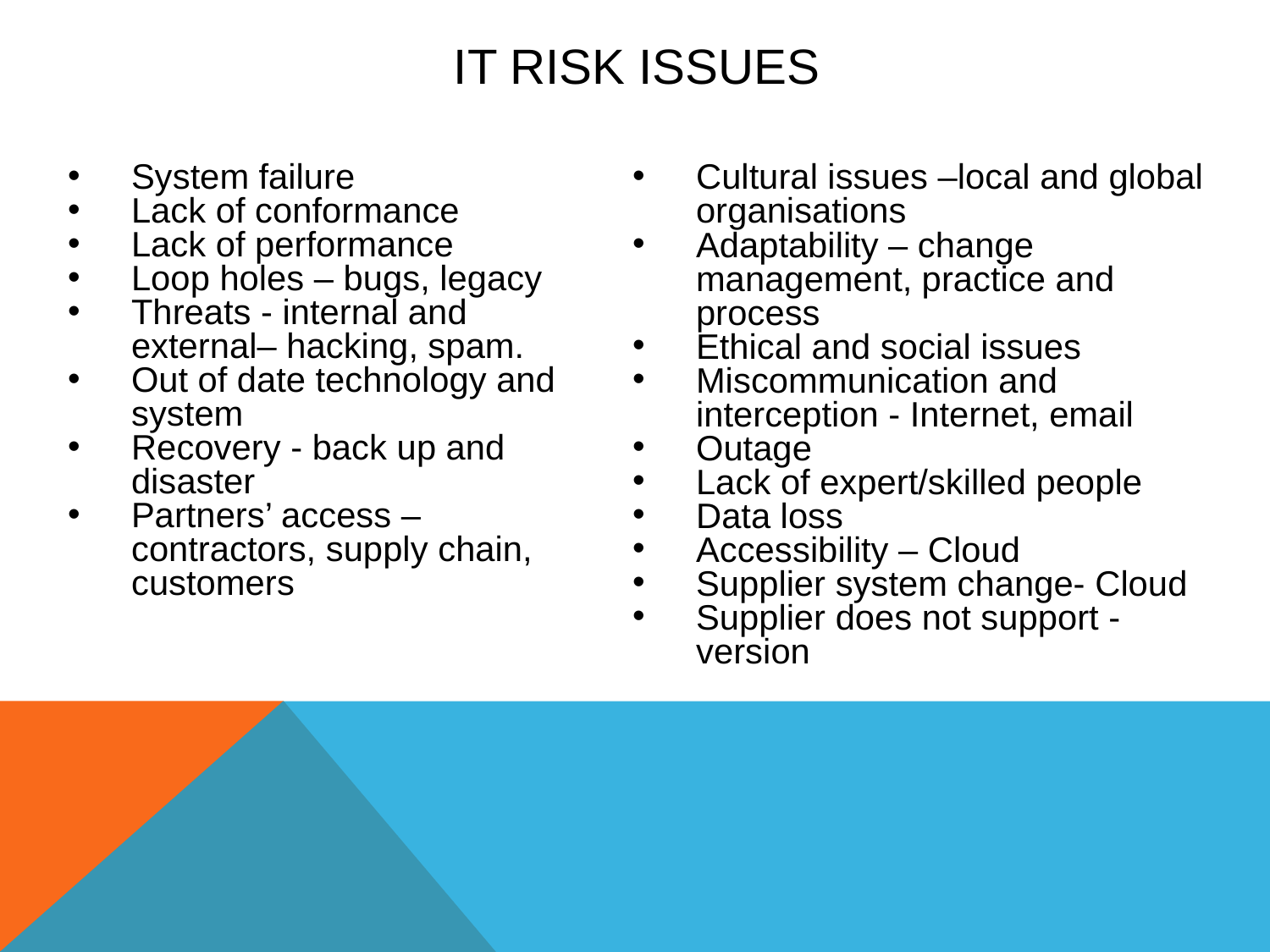

# IT Risk Issues
System failure
Lack of conformance
Lack of performance
Loop holes – bugs, legacy
Threats - internal and external– hacking, spam.
Out of date technology and system
Recovery - back up and disaster
Partners’ access – contractors, supply chain, customers

Cultural issues –local and global organisations
Adaptability – change management, practice and process
Ethical and social issues
Miscommunication and interception - Internet, email
Outage
Lack of expert/skilled people
Data loss
Accessibility – Cloud
Supplier system change- Cloud
Supplier does not support - version